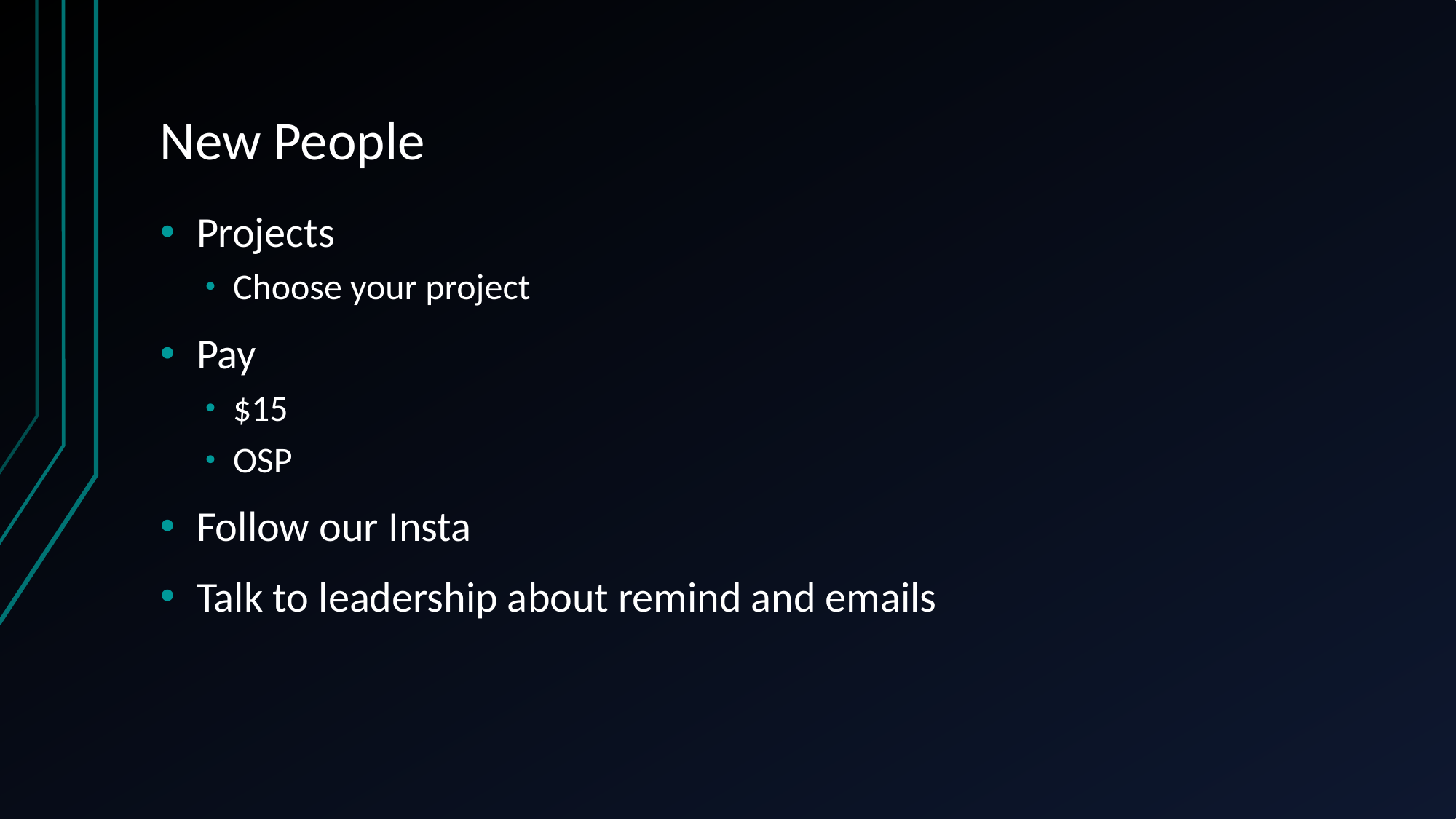

# New People
Projects
Choose your project
Pay
$15
OSP
Follow our Insta
Talk to leadership about remind and emails